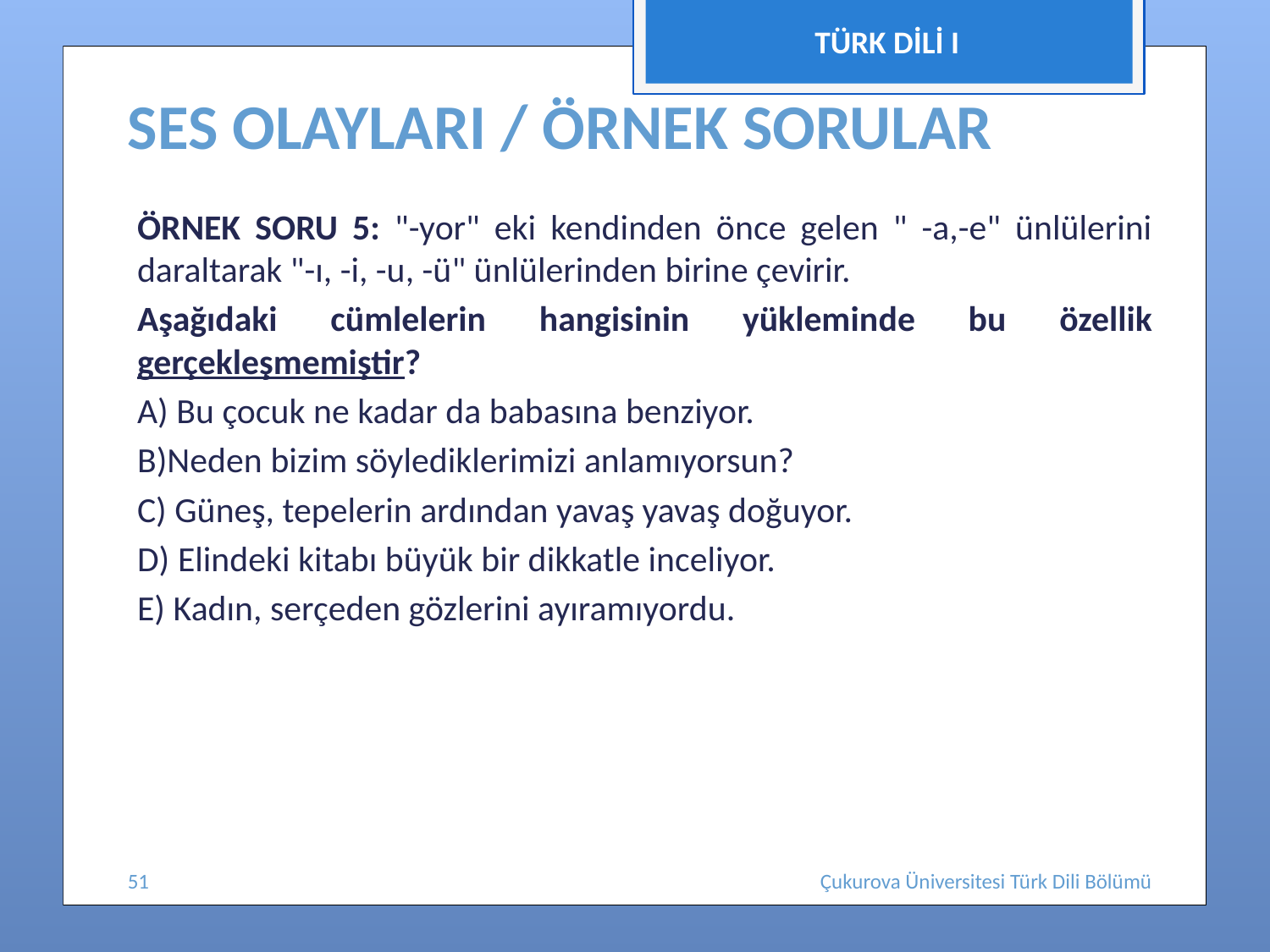

TÜRK DİLİ I
# SES OLAYLARI / ÖRNEK SORULAR

ÖRNEK SORU 5: "-yor" eki kendinden önce gelen " -a,-e" ünlülerini daraltarak "-ı, -i, -u, -ü" ünlülerinden birine çevirir.
Aşağıdaki cümlelerin hangisinin yüklemin­de bu özellik gerçekleşmemiştir?
A) Bu çocuk ne kadar da babasına benziyor.
B)Neden bizim söylediklerimizi anlamıyorsun?
C) Güneş, tepelerin ardından yavaş yavaş doğuyor.
D) Elindeki kitabı büyük bir dikkatle inceliyor.
E) Kadın, serçeden gözlerini ayıramıyordu.

51
Çukurova Üniversitesi Türk Dili Bölümü